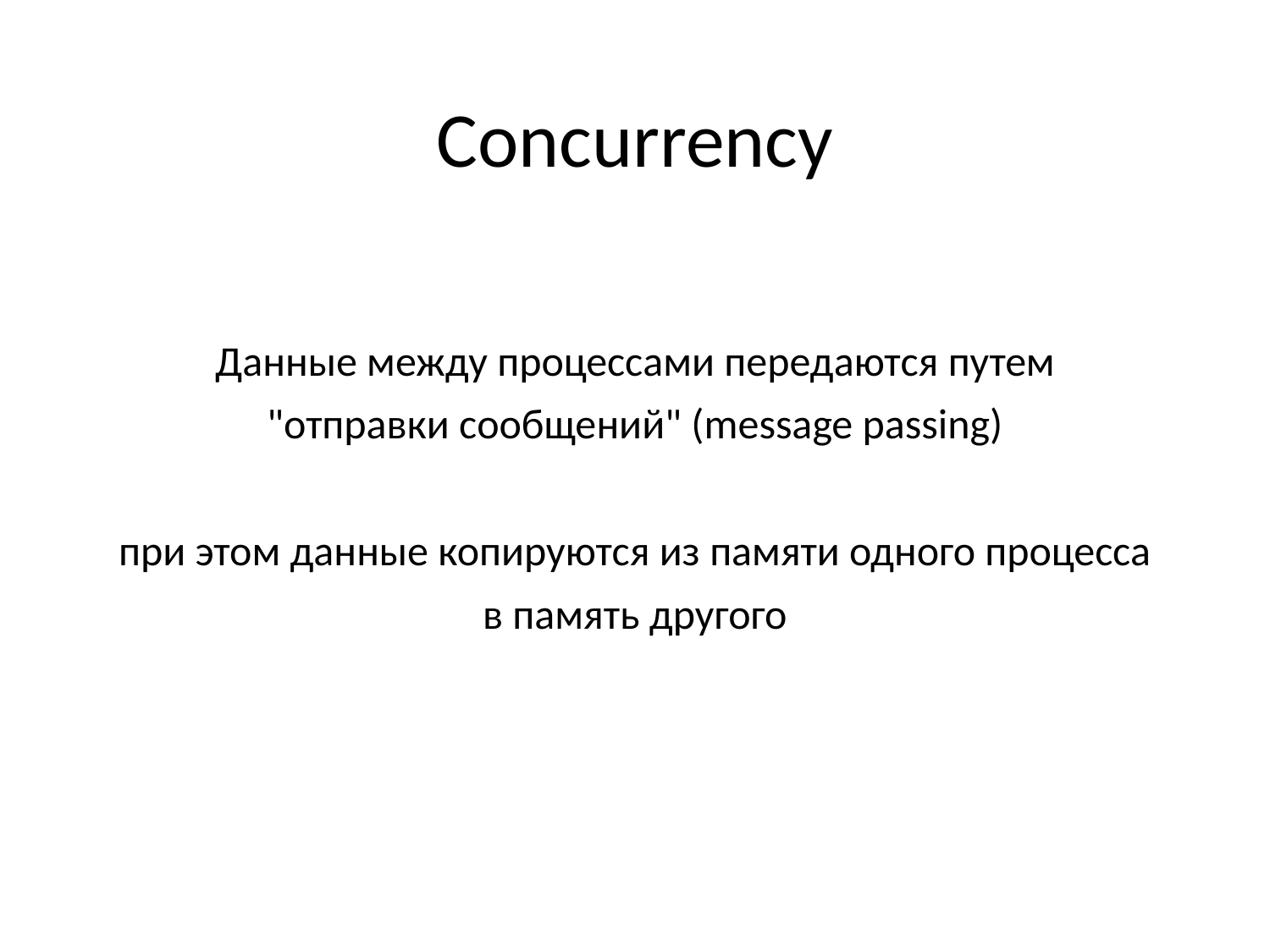

# Concurrency
Данные между процессами передаются путем
"отправки сообщений" (message passing)

при этом данные копируются из памяти одного процесса
в память другого